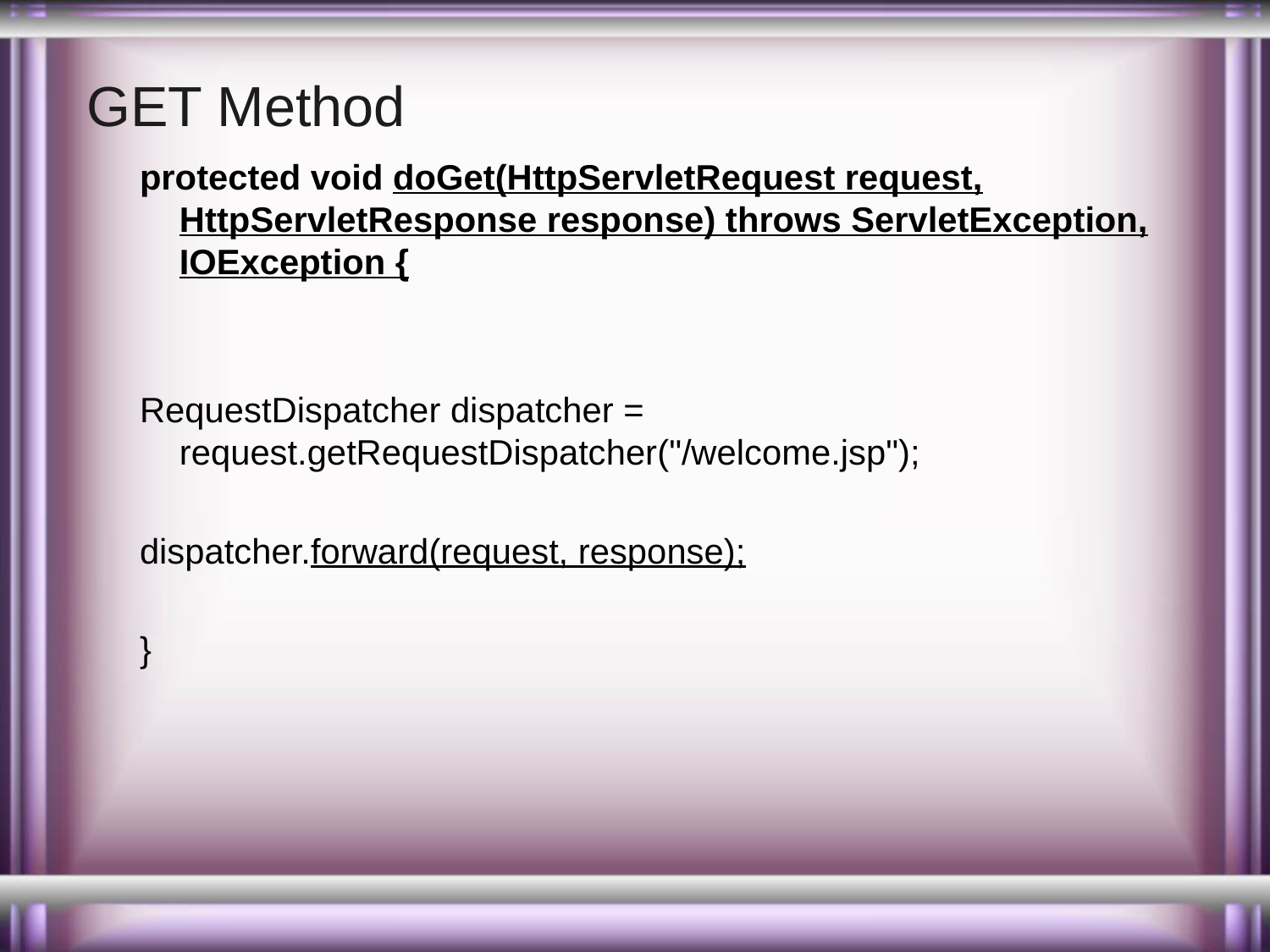

# GET Method
protected void doGet(HttpServletRequest request, HttpServletResponse response) throws ServletException, IOException {

RequestDispatcher dispatcher = request.getRequestDispatcher("/welcome.jsp");

dispatcher.forward(request, response);

}